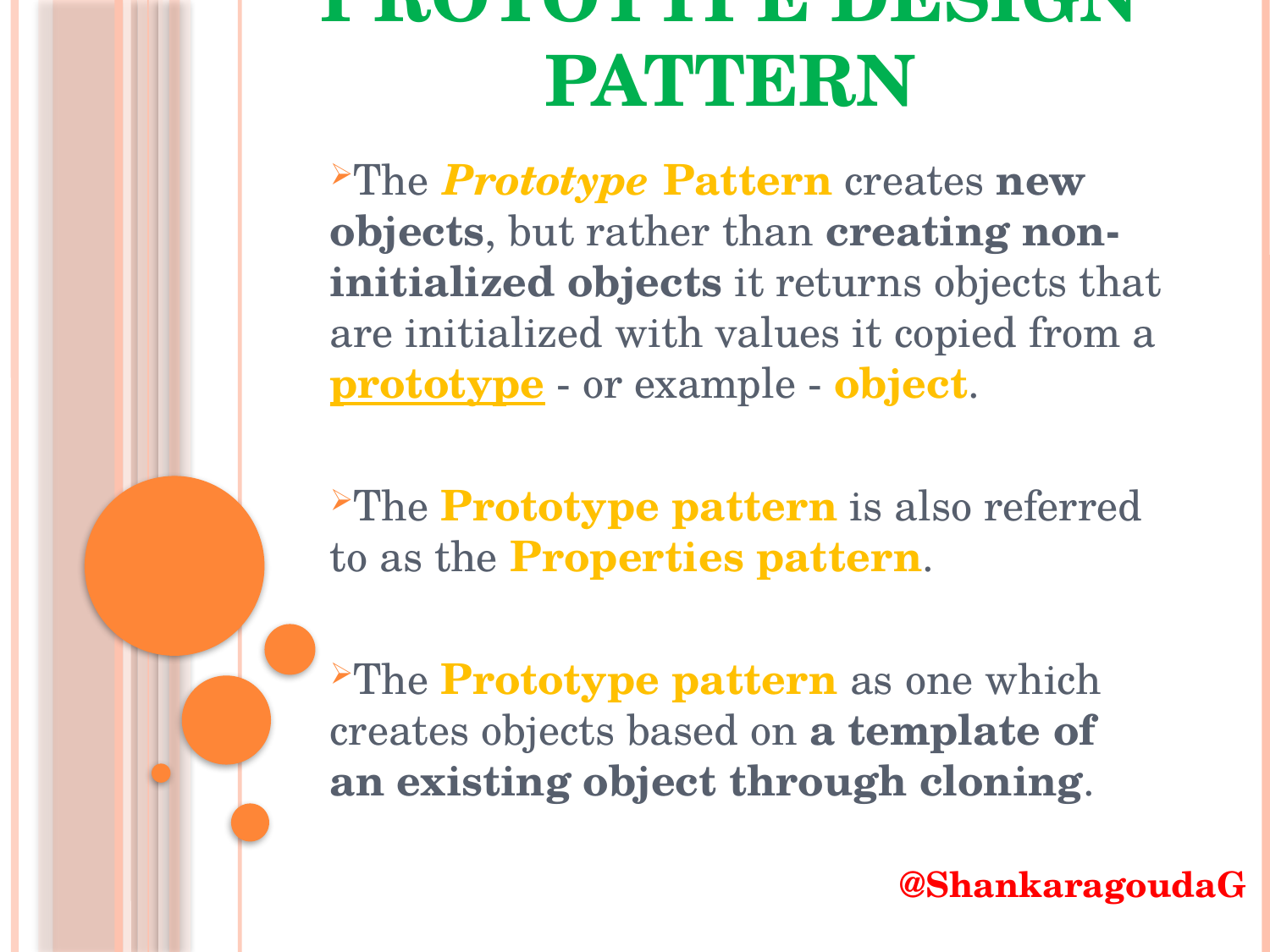

# Prototype Design Pattern
The Prototype Pattern creates new objects, but rather than creating non-initialized objects it returns objects that are initialized with values it copied from a prototype - or example - object.

The Prototype pattern is also referred to as the Properties pattern.

The Prototype pattern as one which creates objects based on a template of an existing object through cloning.
@ShankaragoudaG